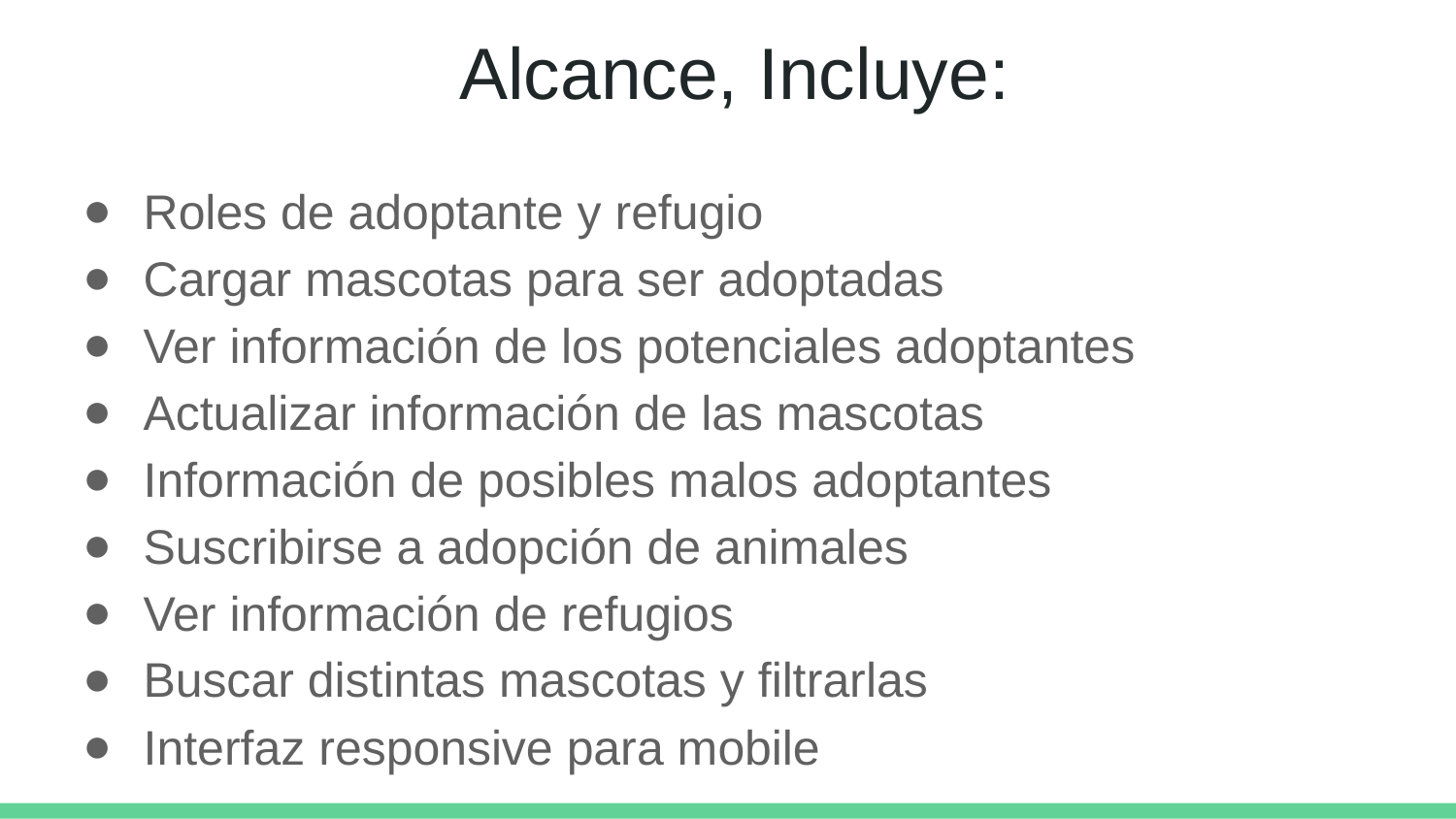

# Alcance, Incluye:
Roles de adoptante y refugio
Cargar mascotas para ser adoptadas
Ver información de los potenciales adoptantes
Actualizar información de las mascotas
Información de posibles malos adoptantes
Suscribirse a adopción de animales
Ver información de refugios
Buscar distintas mascotas y filtrarlas
Interfaz responsive para mobile